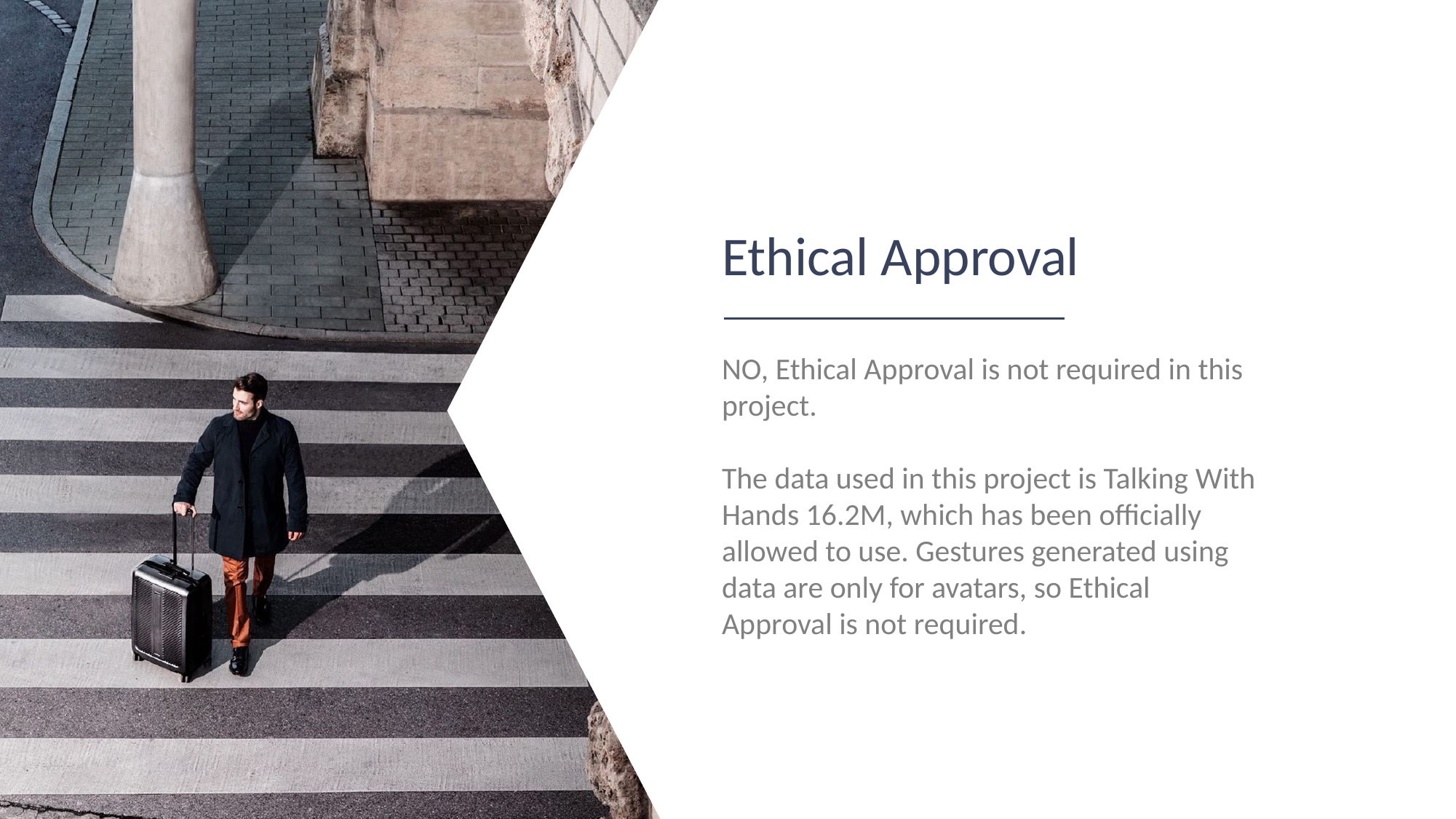

Ethical Approval
NO, Ethical Approval is not required in this project.

The data used in this project is Talking With Hands 16.2M, which has been officially allowed to use. Gestures generated using data are only for avatars, so Ethical Approval is not required.